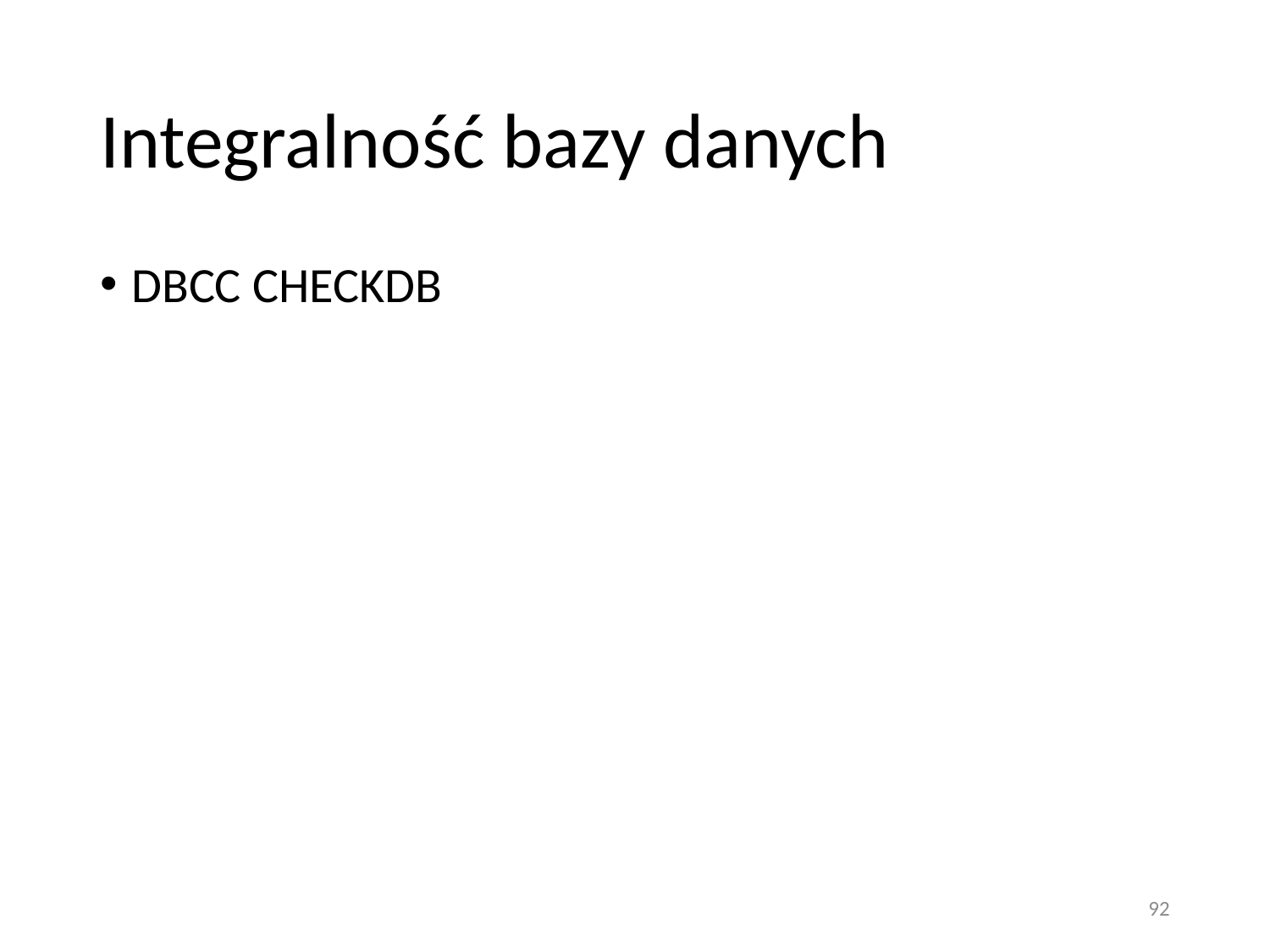

# Integralność bazy danych
DBCC CHECKDB
92